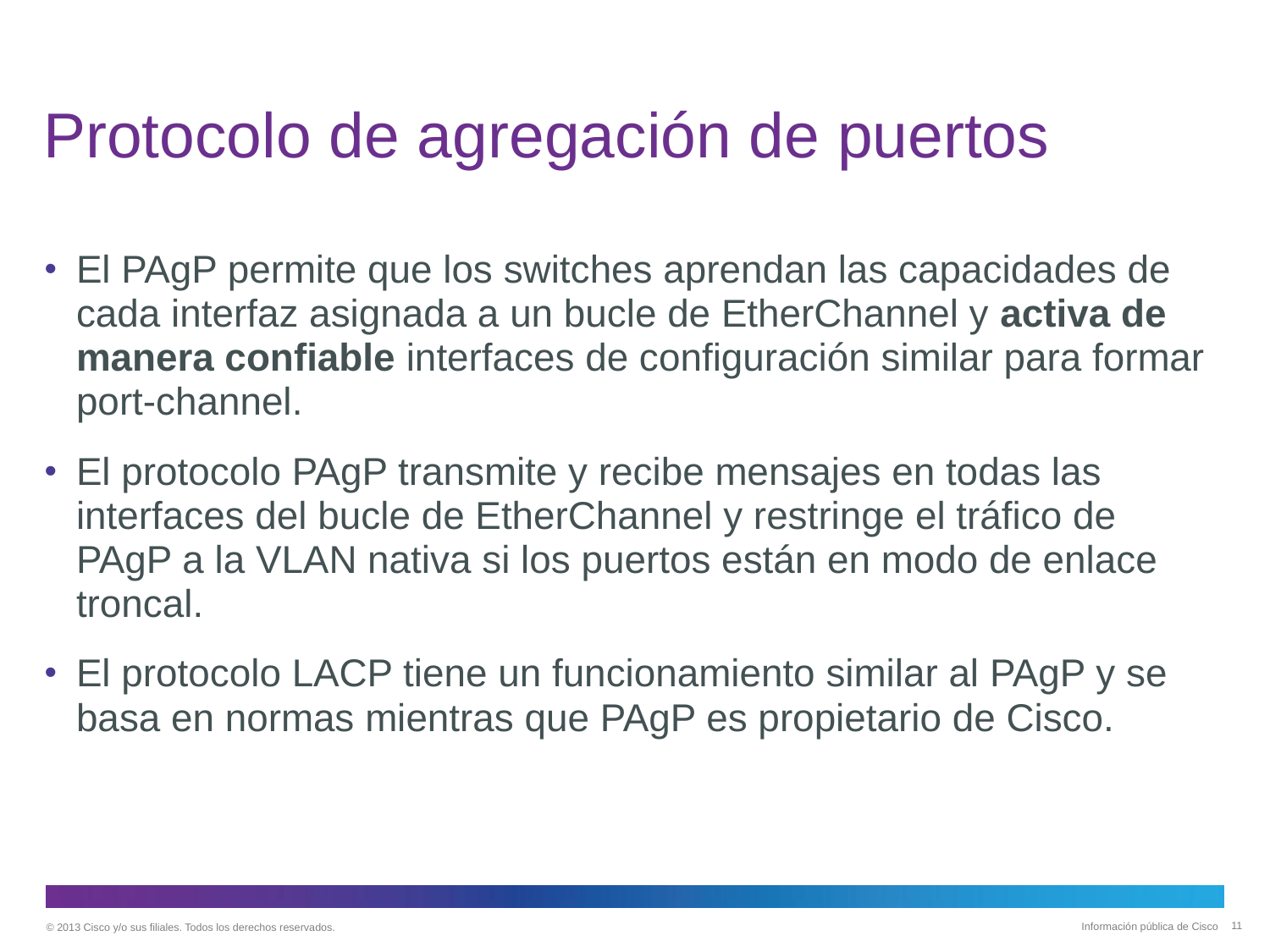

# Protocolo de agregación de puertos
El PAgP permite que los switches aprendan las capacidades de cada interfaz asignada a un bucle de EtherChannel y activa de manera confiable interfaces de configuración similar para formar port-channel.
El protocolo PAgP transmite y recibe mensajes en todas las interfaces del bucle de EtherChannel y restringe el tráfico de PAgP a la VLAN nativa si los puertos están en modo de enlace troncal.
El protocolo LACP tiene un funcionamiento similar al PAgP y se basa en normas mientras que PAgP es propietario de Cisco.